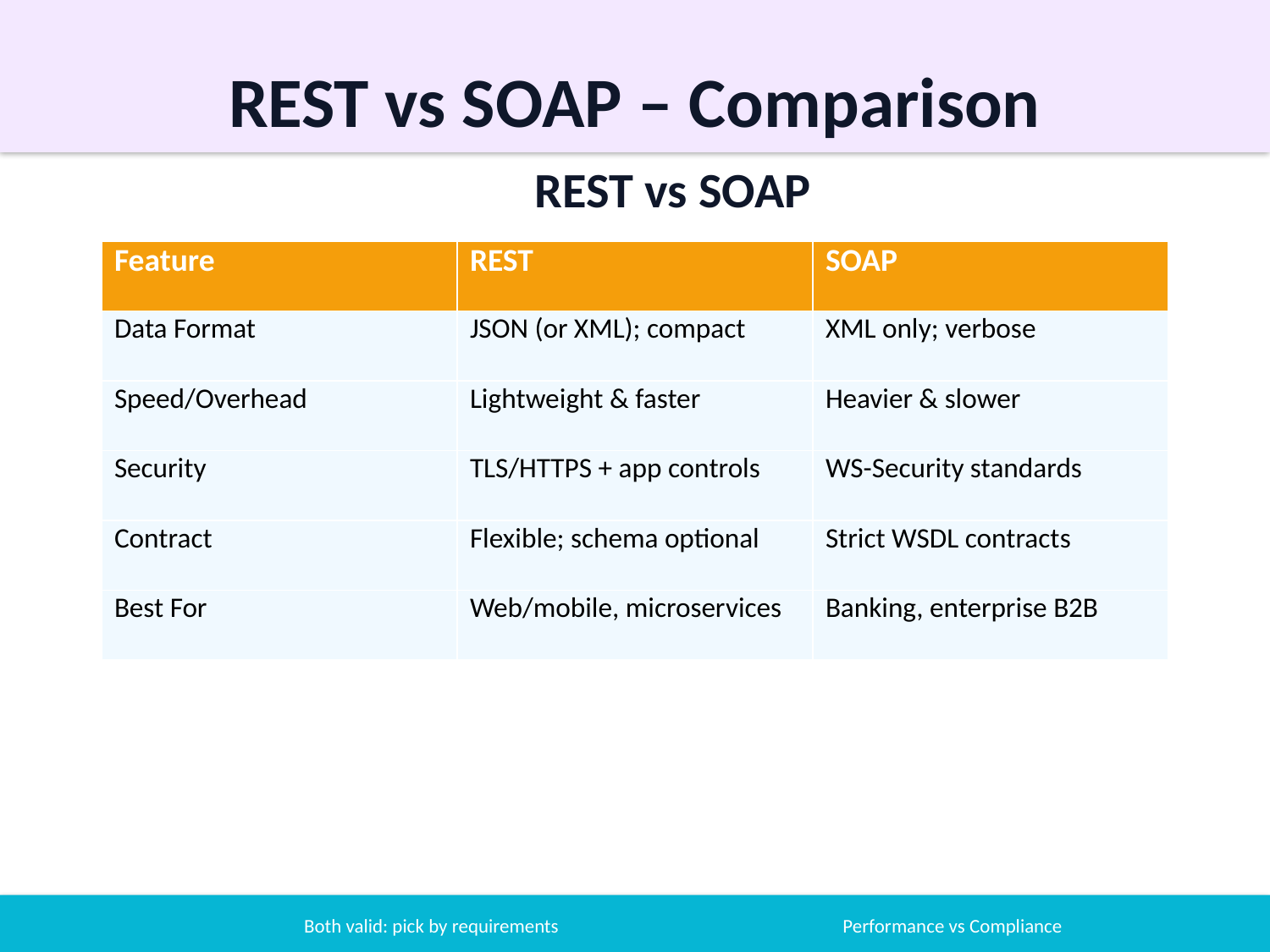

REST vs SOAP – Comparison
REST vs SOAP
| Feature | REST | SOAP |
| --- | --- | --- |
| Data Format | JSON (or XML); compact | XML only; verbose |
| Speed/Overhead | Lightweight & faster | Heavier & slower |
| Security | TLS/HTTPS + app controls | WS-Security standards |
| Contract | Flexible; schema optional | Strict WSDL contracts |
| Best For | Web/mobile, microservices | Banking, enterprise B2B |

Both valid: pick by requirements
Performance vs Compliance